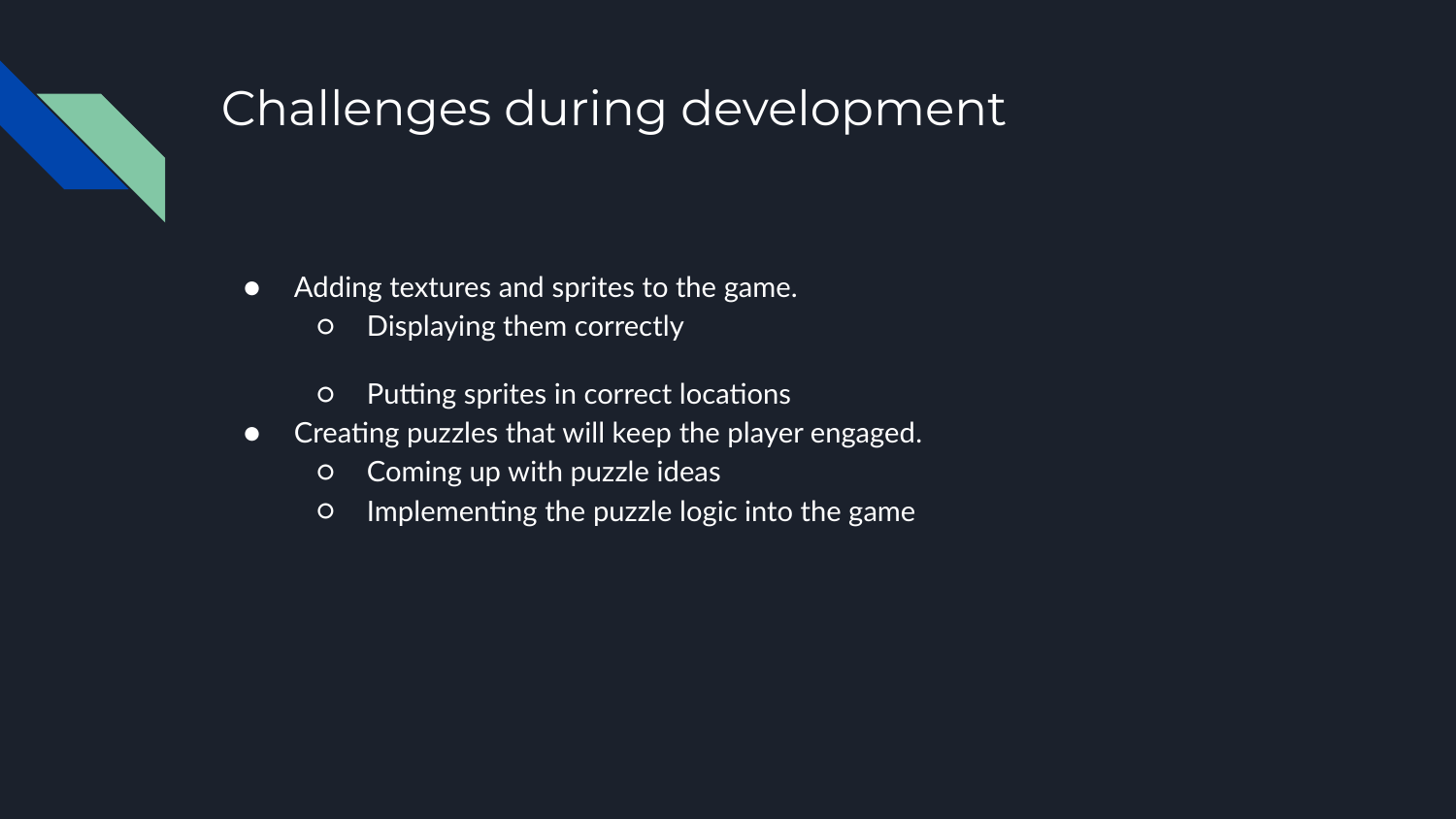

# Challenges during development
Adding textures and sprites to the game.
Displaying them correctly
Putting sprites in correct locations
Creating puzzles that will keep the player engaged.
Coming up with puzzle ideas
Implementing the puzzle logic into the game